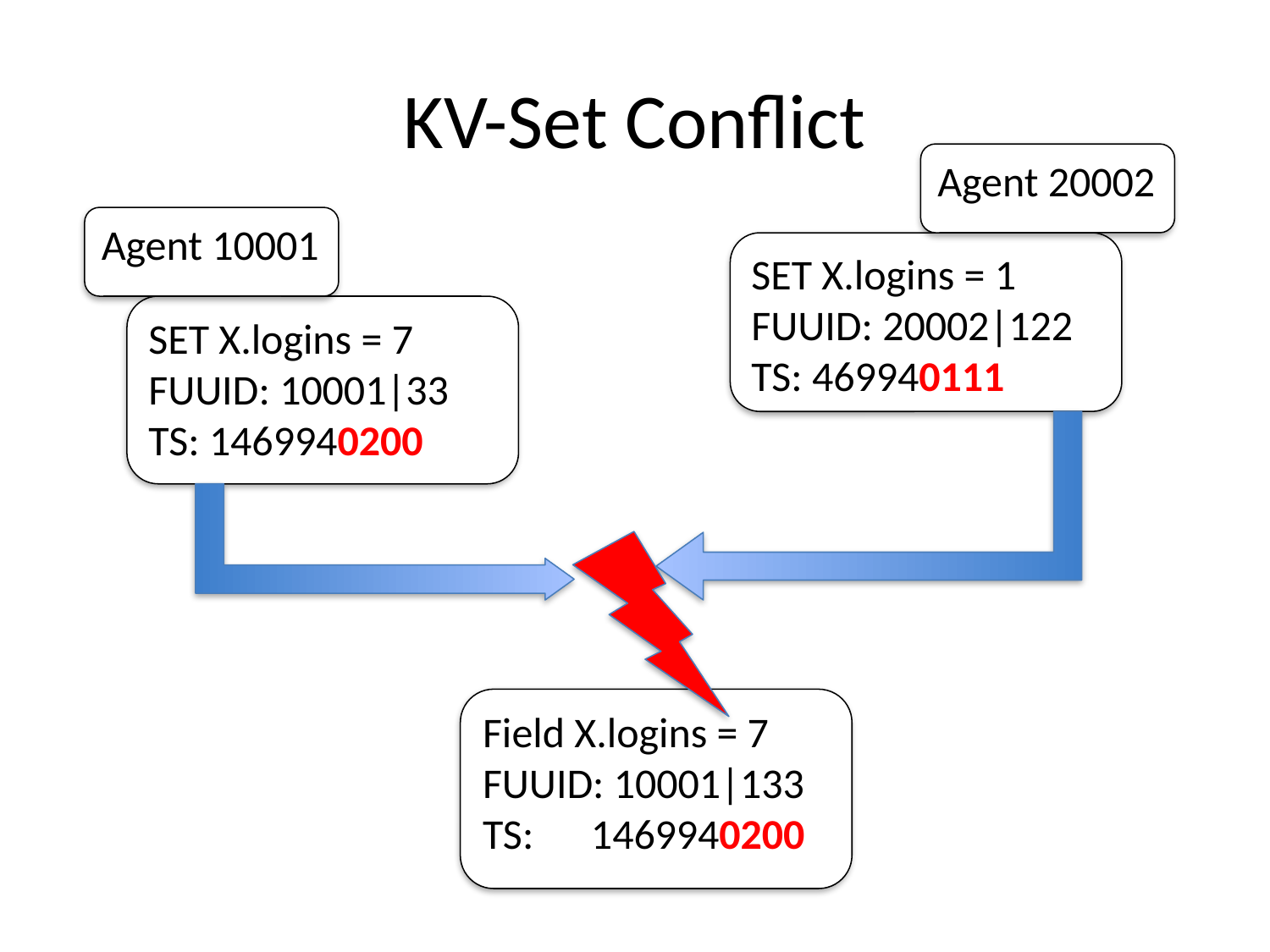

# KV-Set Conflict
Agent 20002
Agent 10001
SET X.logins = 1
FUUID: 20002|122
TS: 469940111

SET X.logins = 7
FUUID: 10001|33
TS: 1469940200

Field X.logins = 7
FUUID: 10001|133
TS:      1469940200